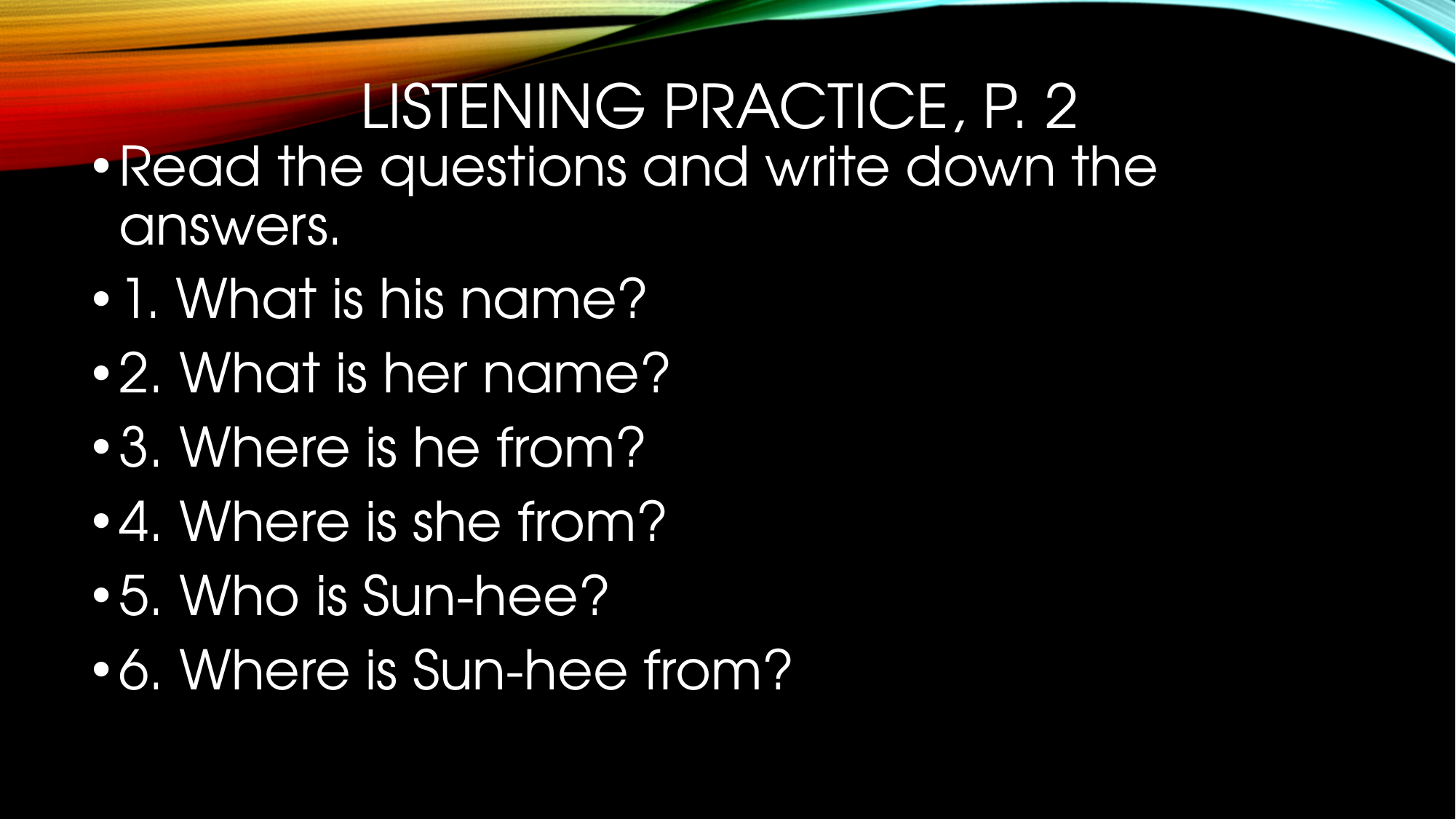

# Listening practice, p. 2
Read the questions and write down the answers.
1. What is his name?
2. What is her name?
3. Where is he from?
4. Where is she from?
5. Who is Sun-hee?
6. Where is Sun-hee from?